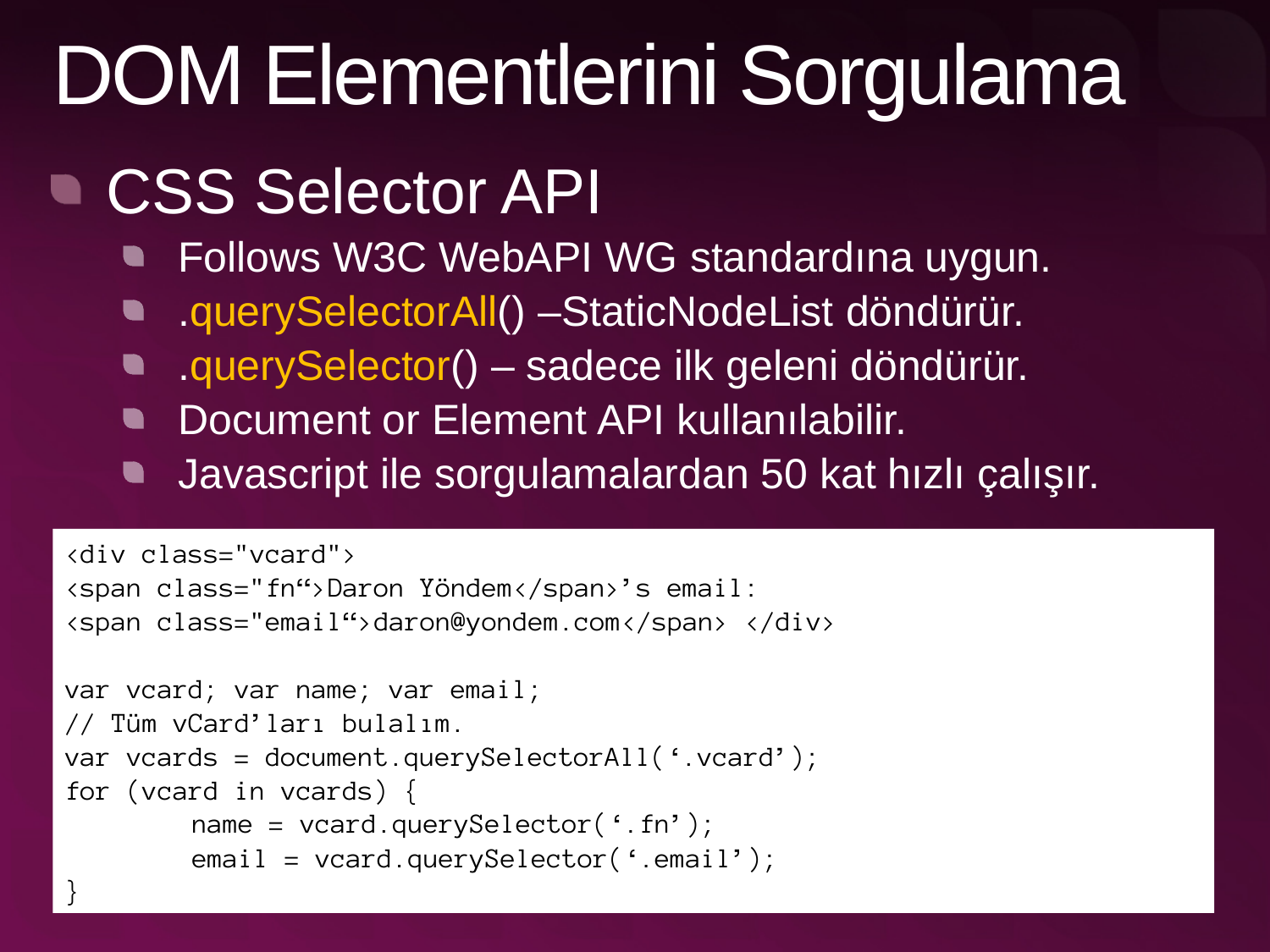

# DOM Elementlerini Sorgulama
CSS Selector API
Follows W3C WebAPI WG standardına uygun.
.querySelectorAll() –StaticNodeList döndürür.
.querySelector() – sadece ilk geleni döndürür.
Document or Element API kullanılabilir.
Javascript ile sorgulamalardan 50 kat hızlı çalışır.
<div class="vcard">
<span class="fn“>Daron Yöndem</span>’s email:
<span class="email“>daron@yondem.com</span> </div>

var vcard; var name; var email;
// Tüm vCard’ları bulalım.
var vcards = document.querySelectorAll(‘.vcard’);
for (vcard in vcards) {
	name = vcard.querySelector(‘.fn’);
	email = vcard.querySelector(‘.email’);
}